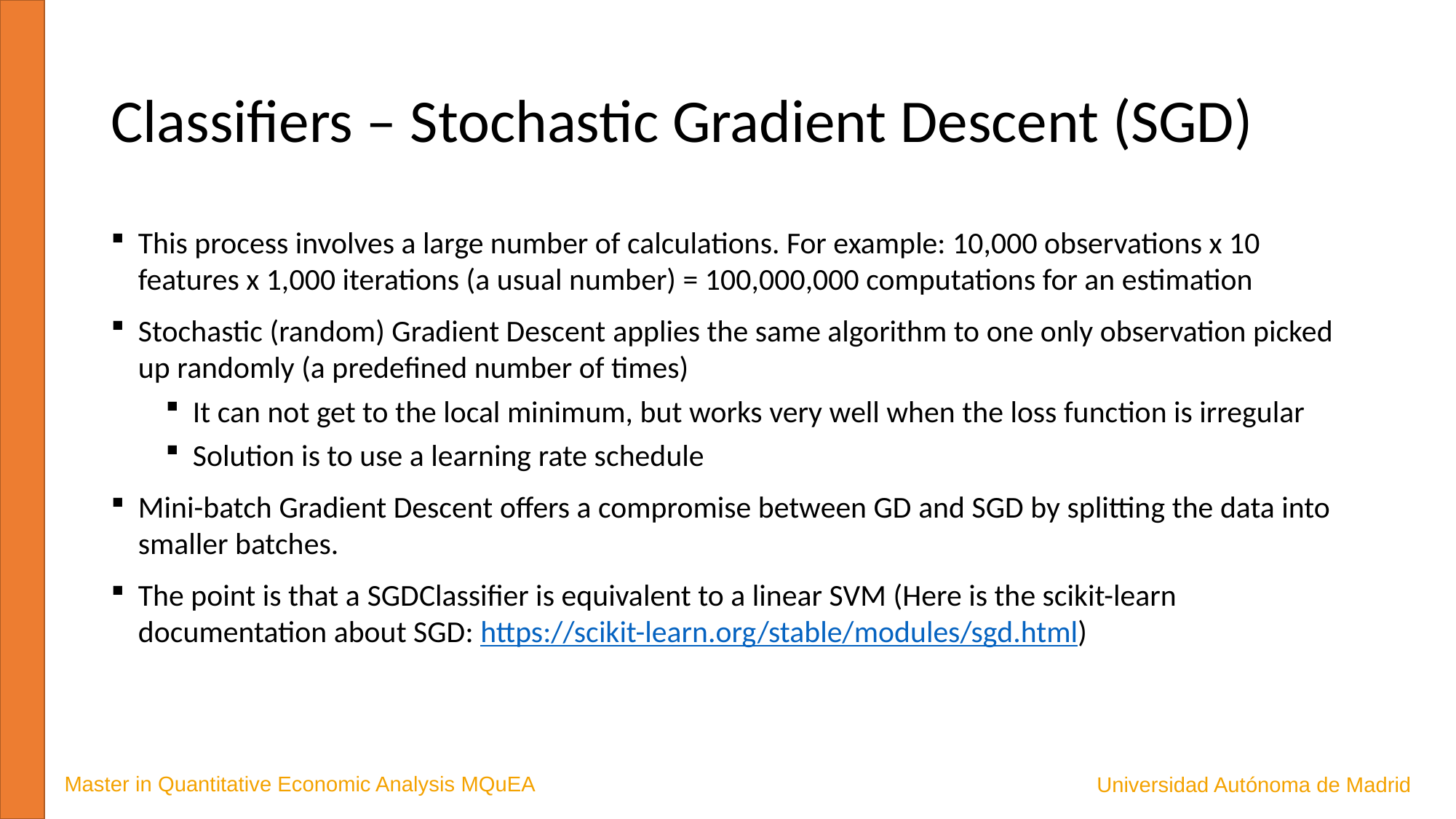

# Classifiers – Stochastic Gradient Descent (SGD)
This process involves a large number of calculations. For example: 10,000 observations x 10 features x 1,000 iterations (a usual number) = 100,000,000 computations for an estimation
Stochastic (random) Gradient Descent applies the same algorithm to one only observation picked up randomly (a predefined number of times)
It can not get to the local minimum, but works very well when the loss function is irregular
Solution is to use a learning rate schedule
Mini-batch Gradient Descent offers a compromise between GD and SGD by splitting the data into smaller batches.
The point is that a SGDClassifier is equivalent to a linear SVM (Here is the scikit-learn documentation about SGD: https://scikit-learn.org/stable/modules/sgd.html)

Master in Quantitative Economic Analysis MQuEA
Universidad Autónoma de Madrid